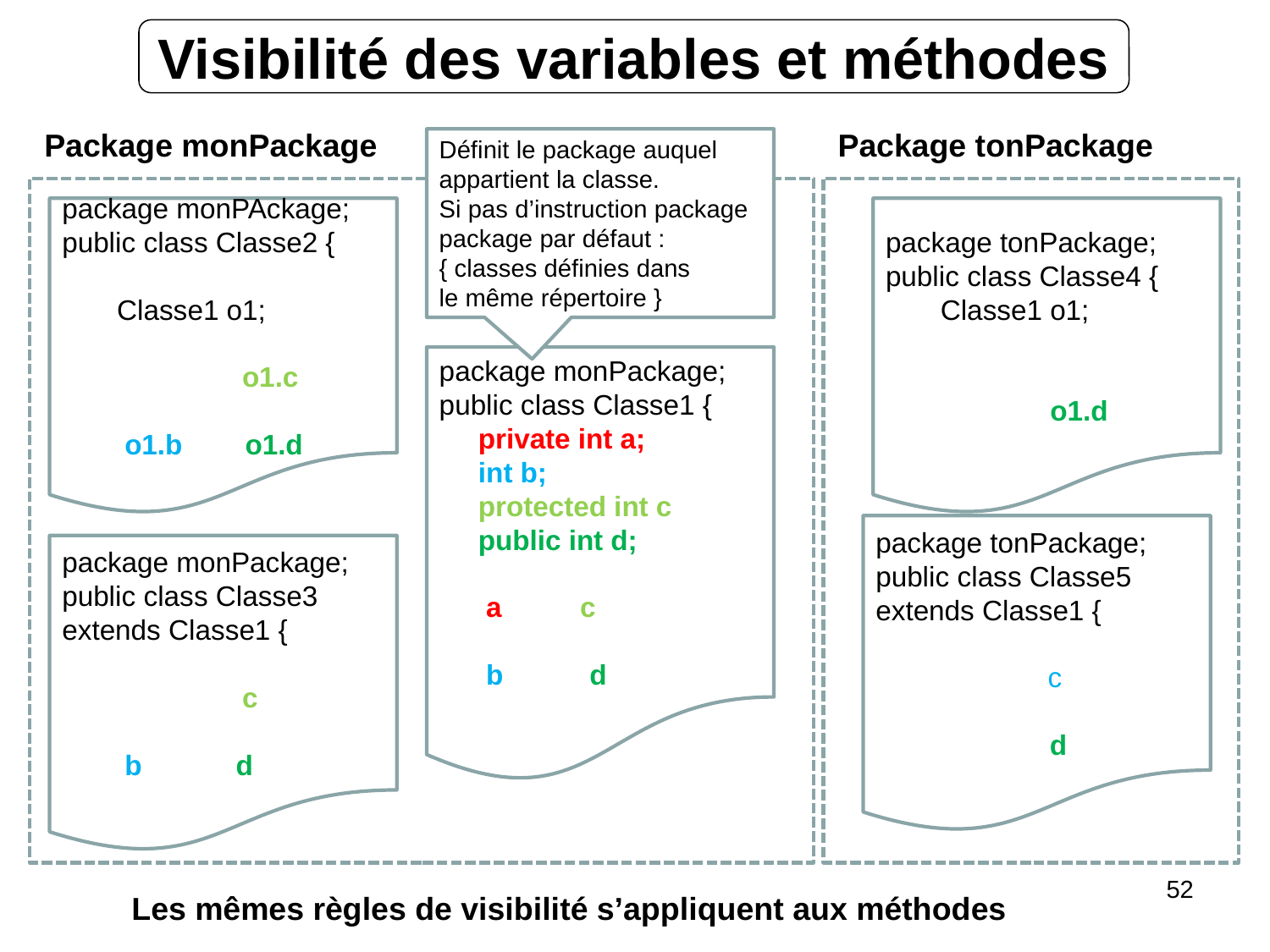

Visibilité des variables et méthodes
Package monPackage
Package tonPackage
Définit le package auquel
appartient la classe.
Si pas d’instruction package
package par défaut :
{ classes définies dans
le même répertoire }

package monPAckage;
public class Classe2 {

       Classe1 o1;

                       o1.c

        o1.b        o1.d
package tonPackage;
public class Classe4 {
       Classe1 o1;

                     o1.d
package monPackage;
public class Classe1 {
     private int a;
     int b;
     protected int c
     public int d;

      a          c

      b           d
package tonPackage;
public class Classe5
extends Classe1 {

                      c

	      d
package monPackage;
public class Classe3
extends Classe1 {

                       c

        b            d
52
Les mêmes règles de visibilité s’appliquent aux méthodes